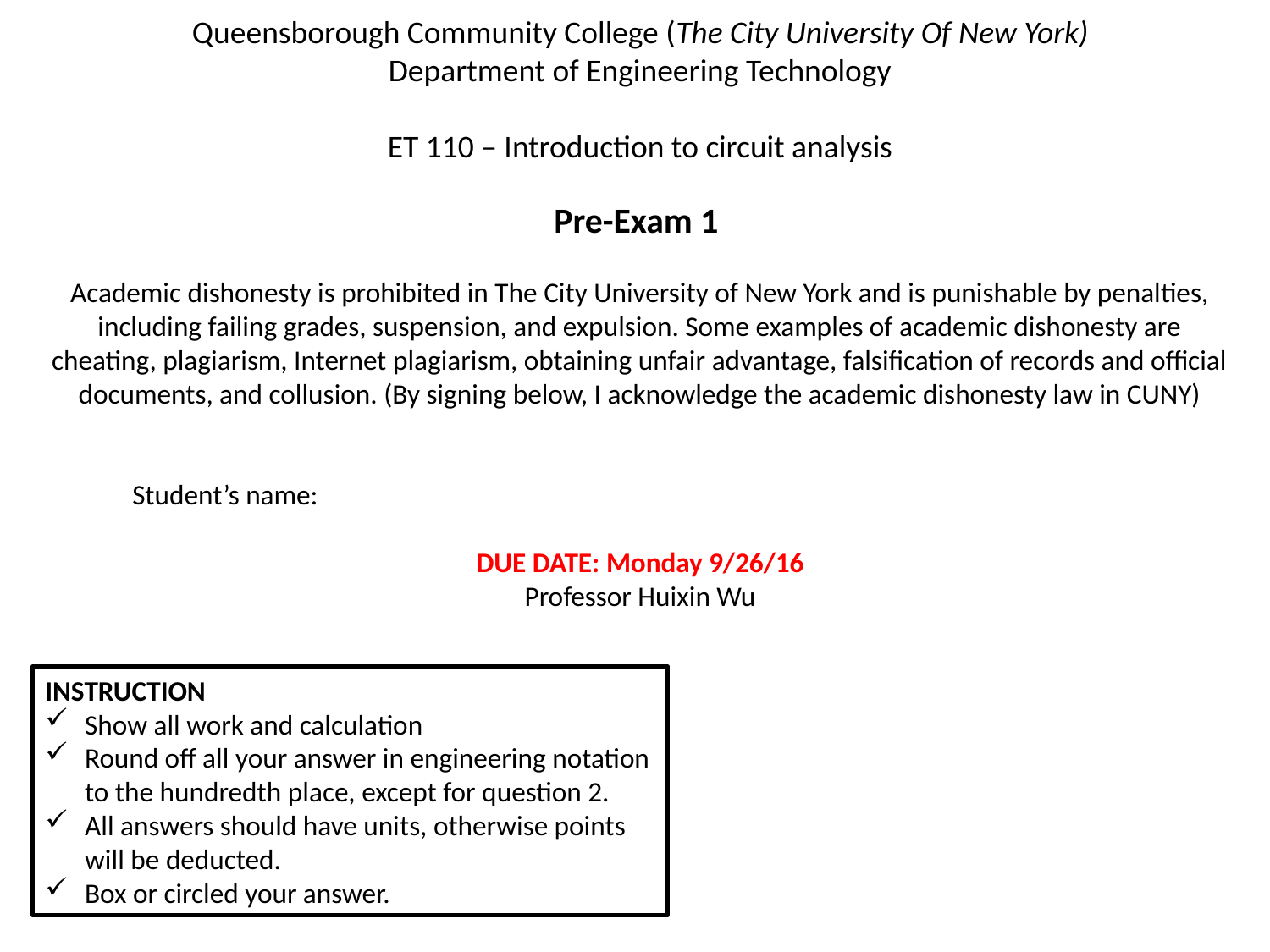

# Queensborough Community College (The City University Of New York) Department of Engineering Technology ET 110 – Introduction to circuit analysis Pre-Exam 1 Academic dishonesty is prohibited in The City University of New York and is punishable by penalties, including failing grades, suspension, and expulsion. Some examples of academic dishonesty are cheating, plagiarism, Internet plagiarism, obtaining unfair advantage, falsification of records and official documents, and collusion. (By signing below, I acknowledge the academic dishonesty law in CUNY) Student’s name: DUE DATE: Monday 9/26/16 Professor Huixin Wu
INSTRUCTION
Show all work and calculation
Round off all your answer in engineering notation to the hundredth place, except for question 2.
All answers should have units, otherwise points will be deducted.
Box or circled your answer.